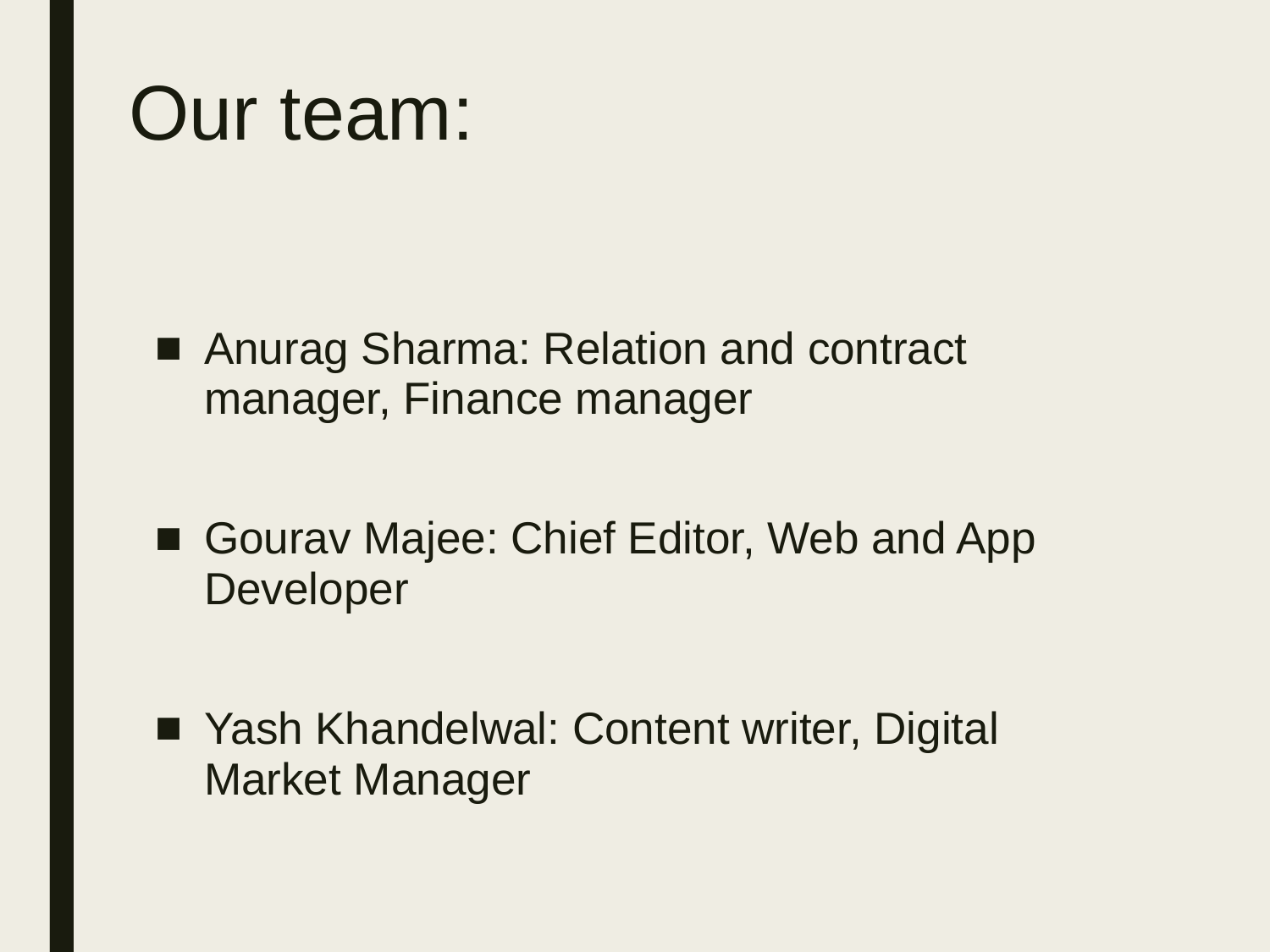

# Our team:
Anurag Sharma: Relation and contract manager, Finance manager

Gourav Majee: Chief Editor, Web and App Developer

Yash Khandelwal: Content writer, Digital Market Manager